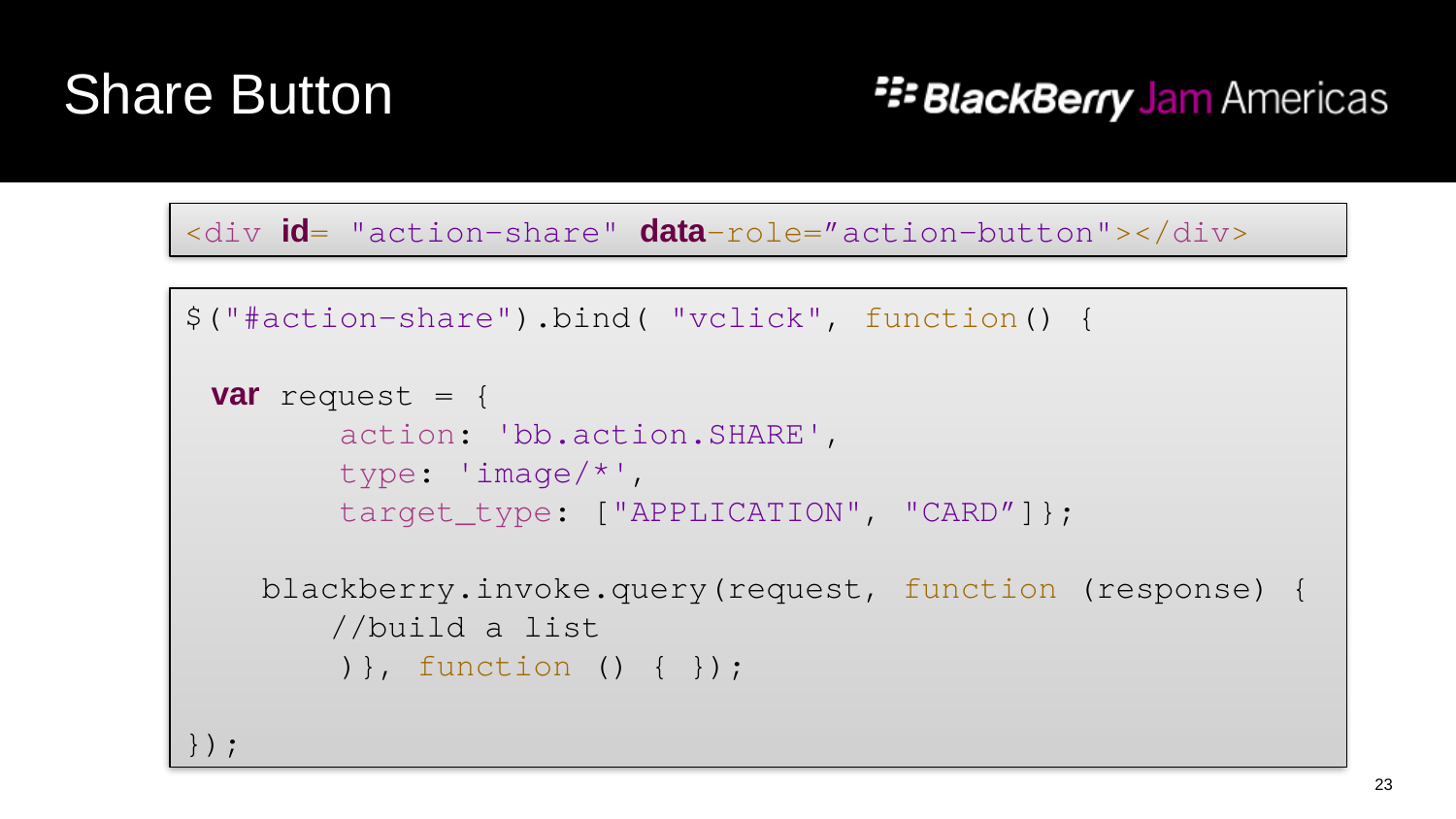

# Share Button
<div id= "action-share" data-role=”action-button"></div>
$("#action-share").bind( "vclick", function() {

   var request = {
        action: 'bb.action.SHARE',
        type: 'image/*',
        target_type: ["APPLICATION", "CARD”]};

    blackberry.invoke.query(request, function (response) {
	//build a list
        )}, function () { });

});
23